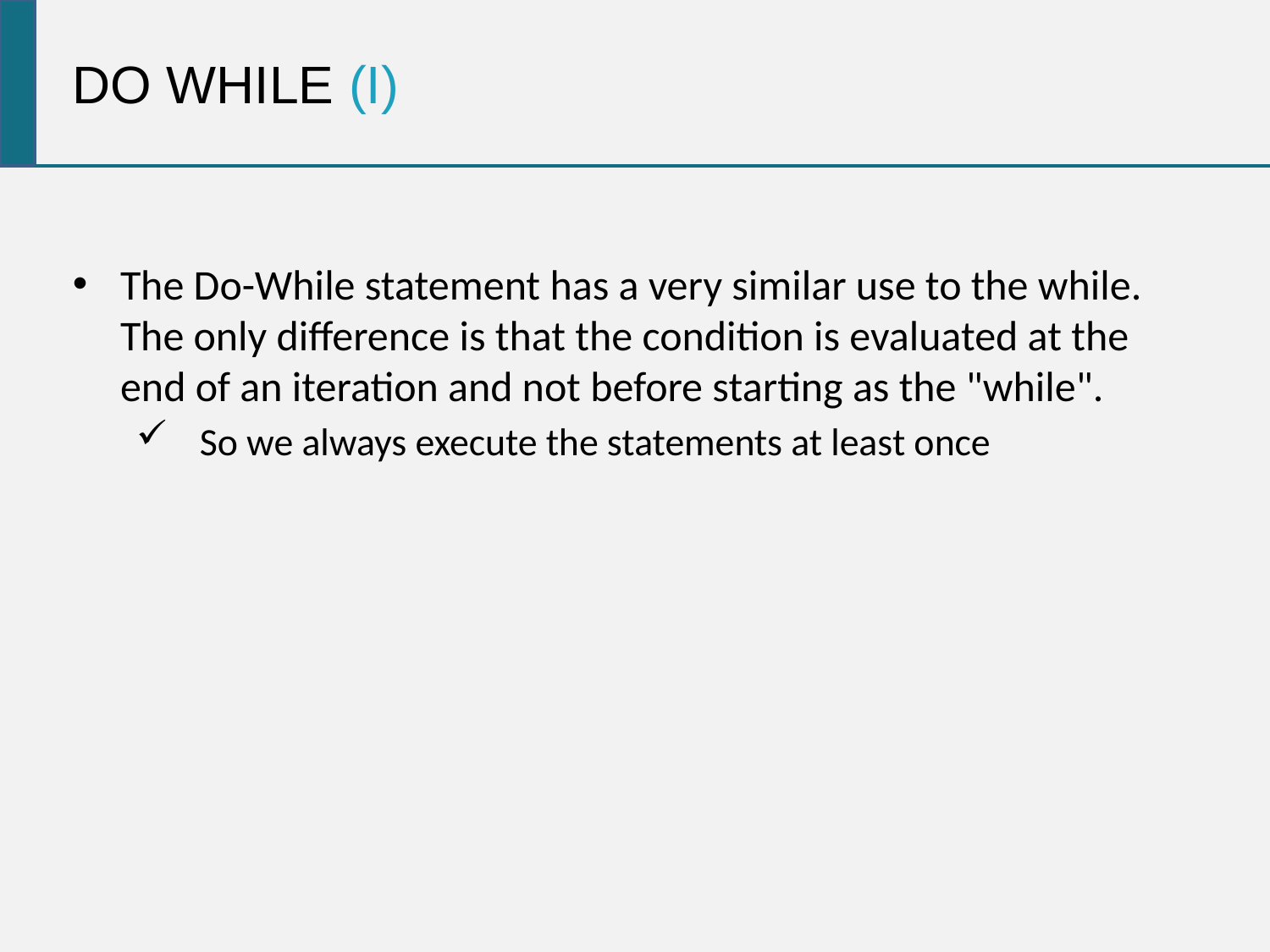

Do While (i)

The Do-While statement has a very similar use to the while. The only difference is that the condition is evaluated at the end of an iteration and not before starting as the "while".
So we always execute the statements at least once